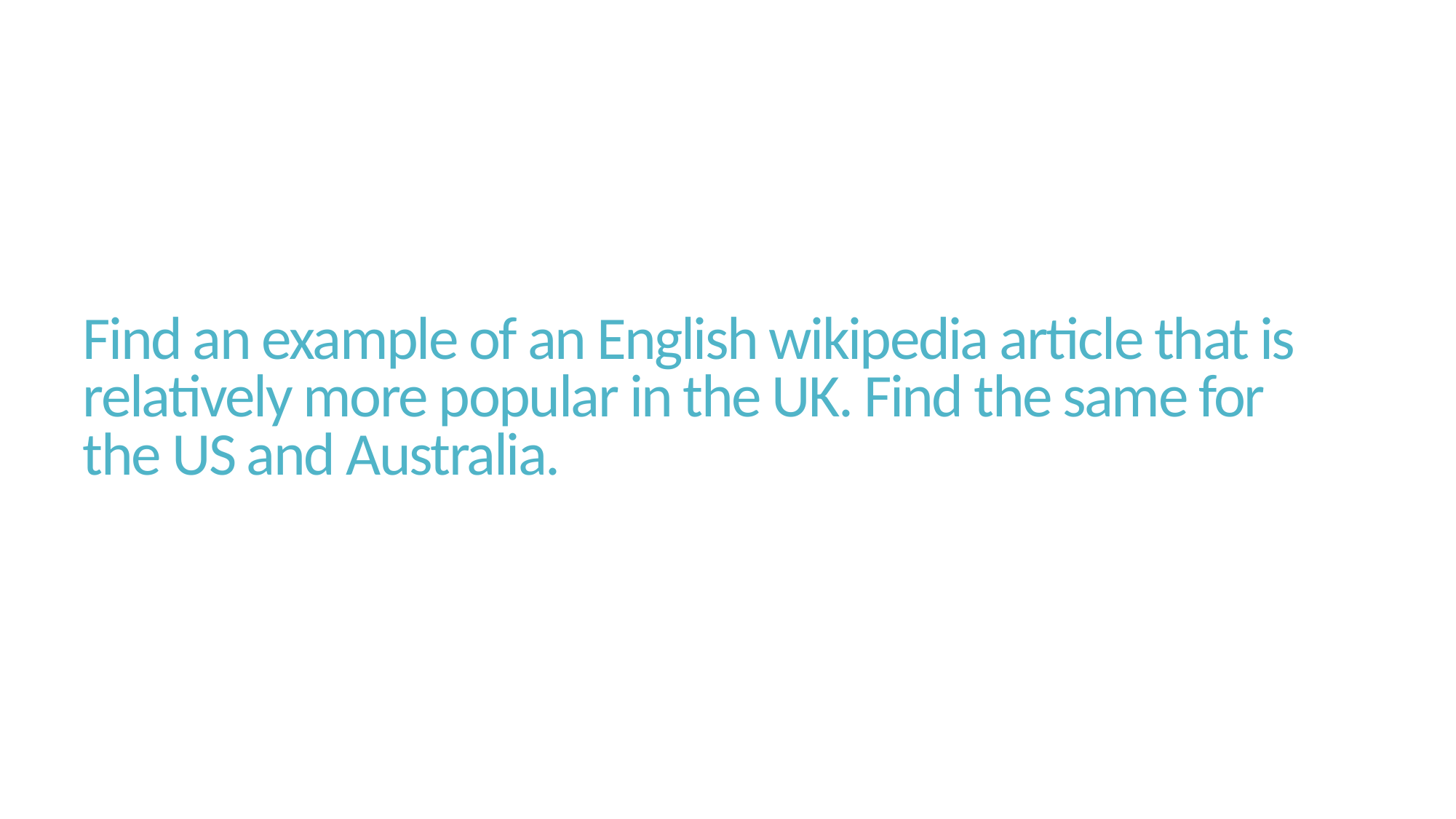

# Find an example of an English wikipedia article that is relatively more popular in the UK. Find the same for the US and Australia.